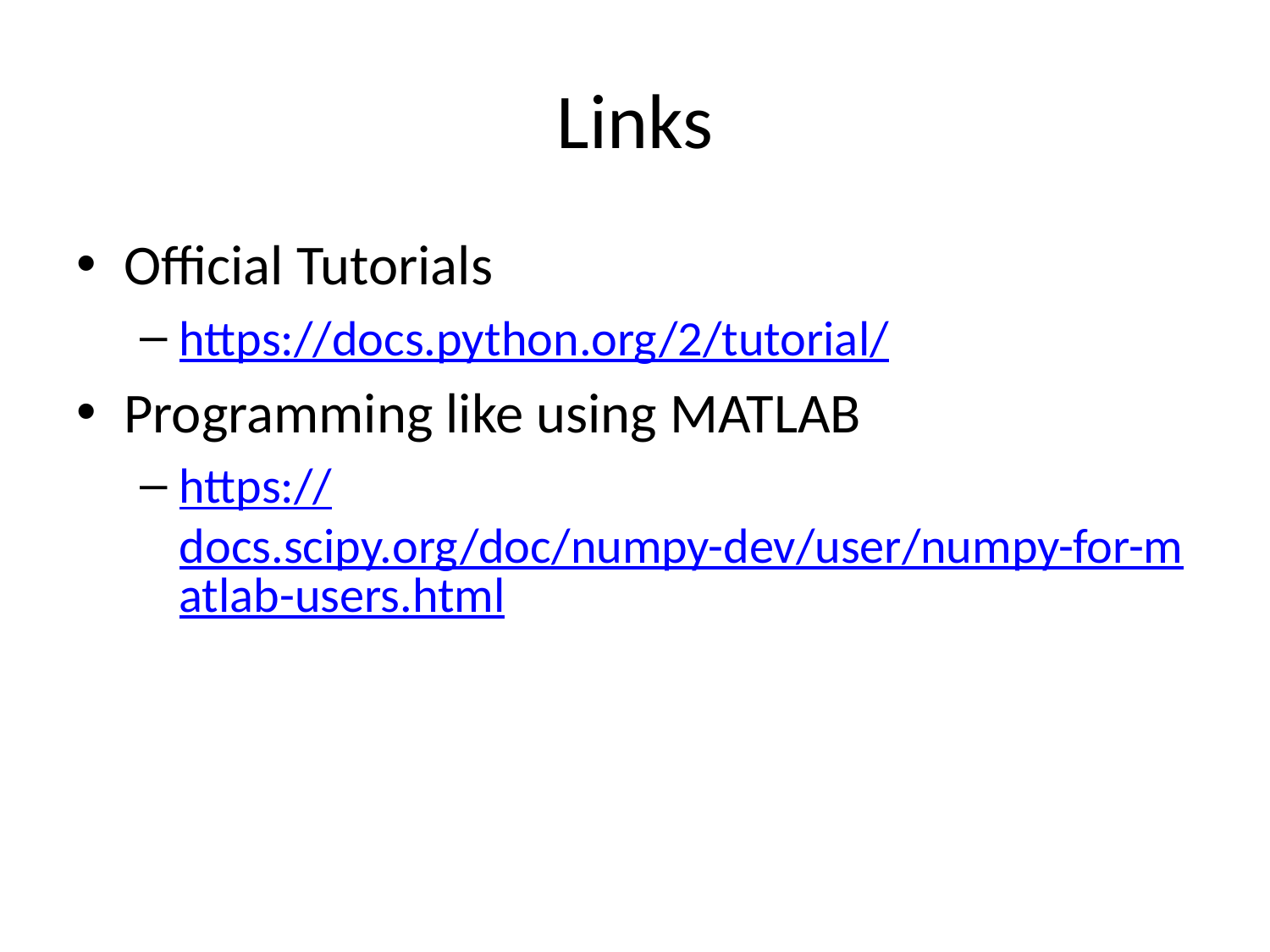

# Links
Official Tutorials
https://docs.python.org/2/tutorial/
Programming like using MATLAB
https://docs.scipy.org/doc/numpy-dev/user/numpy-for-matlab-users.html